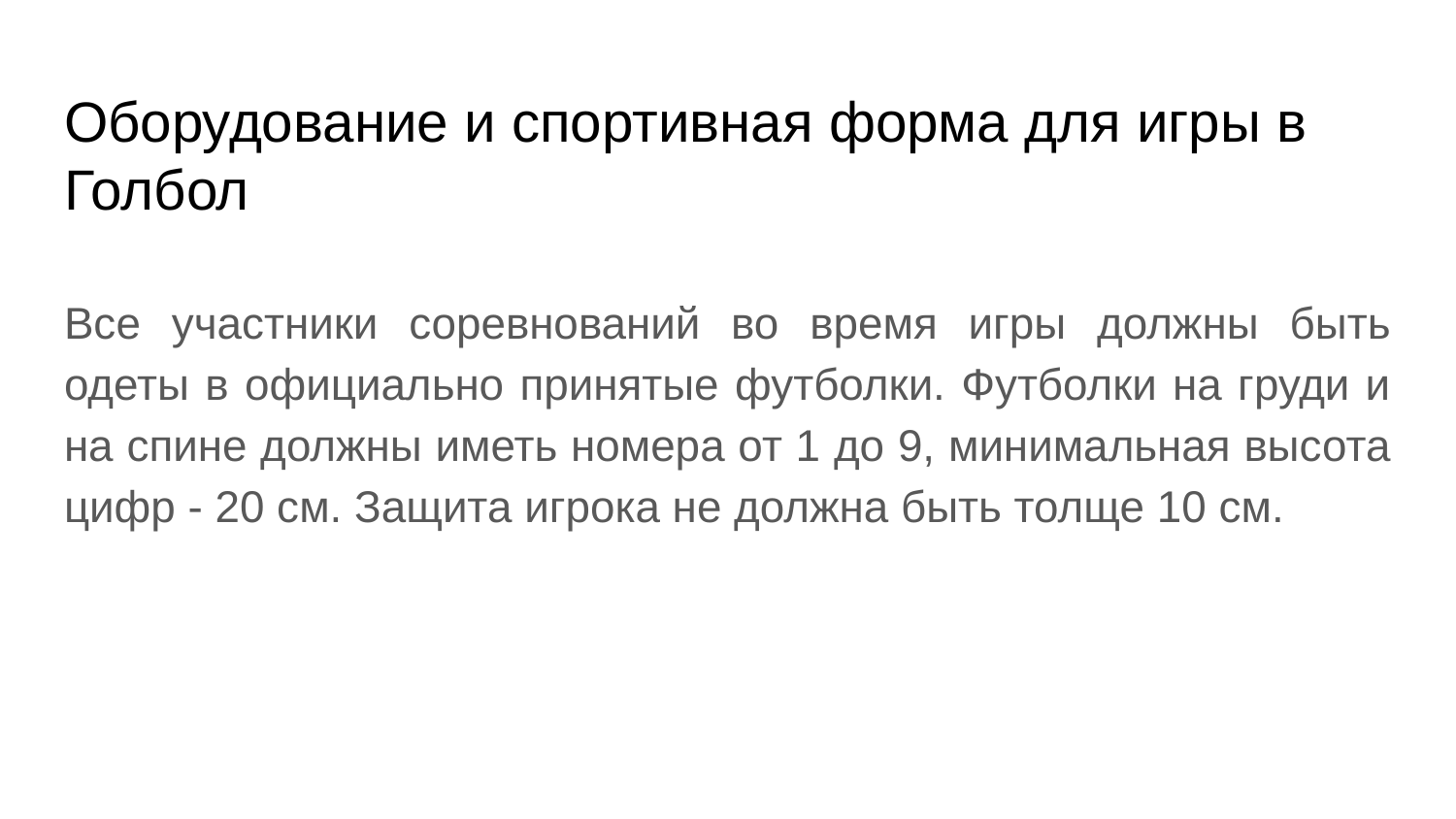

# Оборудование и спортивная форма для игры в Голбол

Все участники соревнований во время игры должны быть одеты в официально принятые футболки. Футболки на груди и на спине должны иметь номера от 1 до 9, минимальная высота цифр - 20 см. Защита игрока не должна быть толще 10 см.